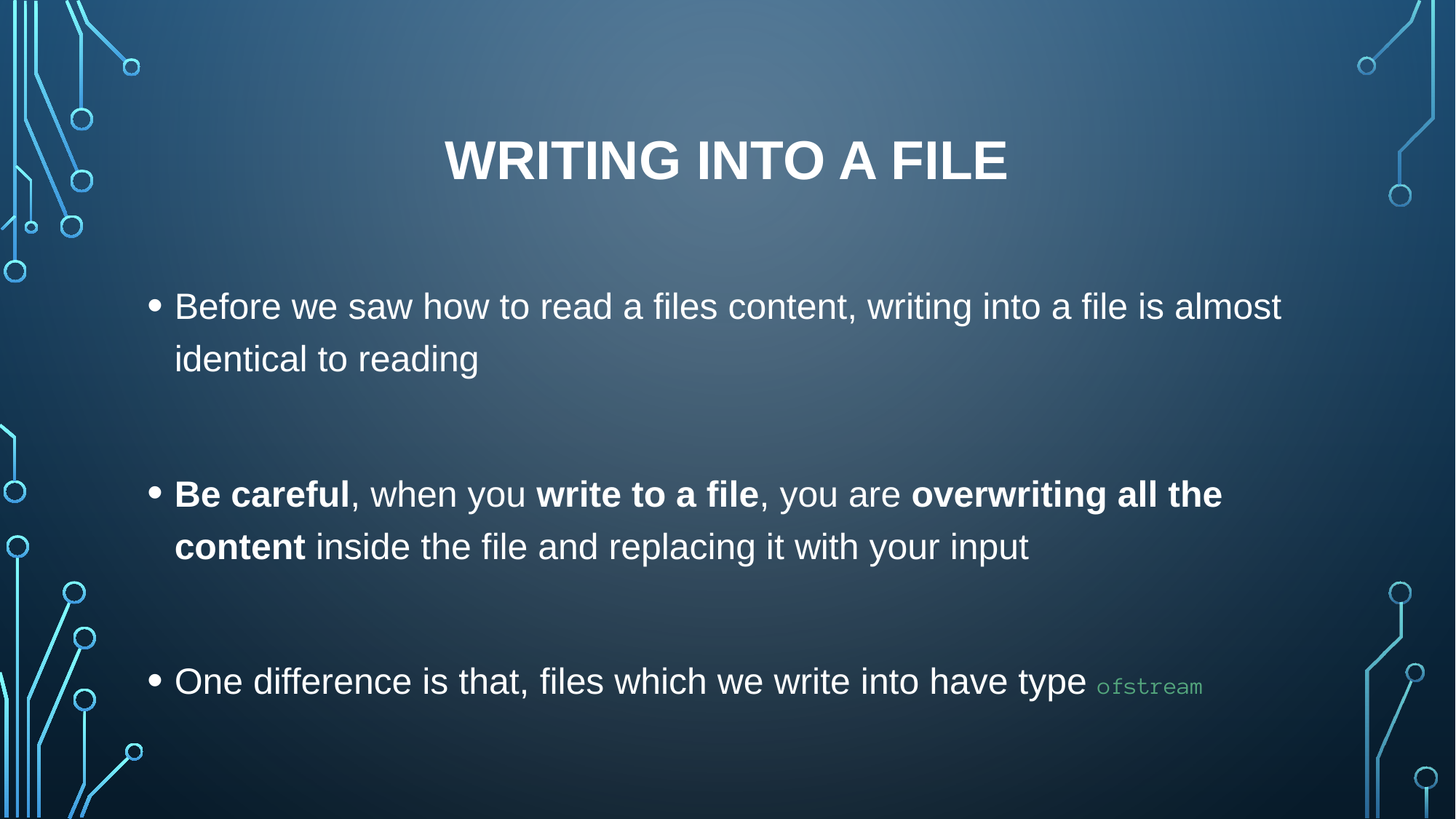

# Writing into a file
Before we saw how to read a files content, writing into a file is almost identical to reading

Be careful, when you write to a file, you are overwriting all the content inside the file and replacing it with your input

One difference is that, files which we write into have type ofstream